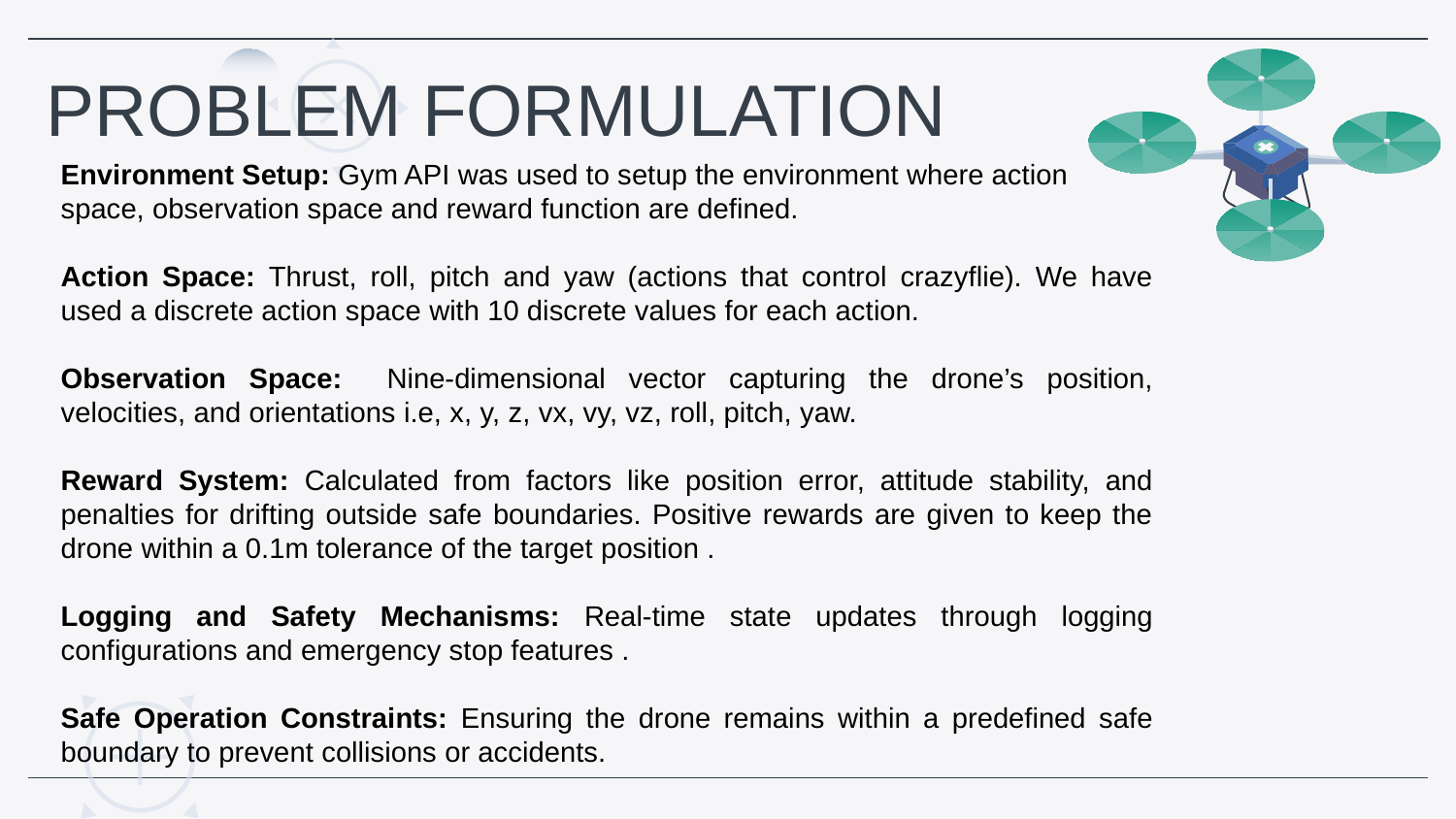

PROBLEM FORMULATION

Environment Setup: Gym API was used to setup the environment where action
space, observation space and reward function are defined.

Action Space: Thrust, roll, pitch and yaw (actions that control crazyflie). We have used a discrete action space with 10 discrete values for each action.

Observation Space:  Nine-dimensional vector capturing the drone’s position, velocities, and orientations i.e, x, y, z, vx, vy, vz, roll, pitch, yaw.

Reward System: Calculated from factors like position error, attitude stability, and penalties for drifting outside safe boundaries. Positive rewards are given to keep the drone within a 0.1m tolerance of the target position .

Logging and Safety Mechanisms: Real-time state updates through logging configurations and emergency stop features .

Safe Operation Constraints: Ensuring the drone remains within a predefined safe boundary to prevent collisions or accidents.